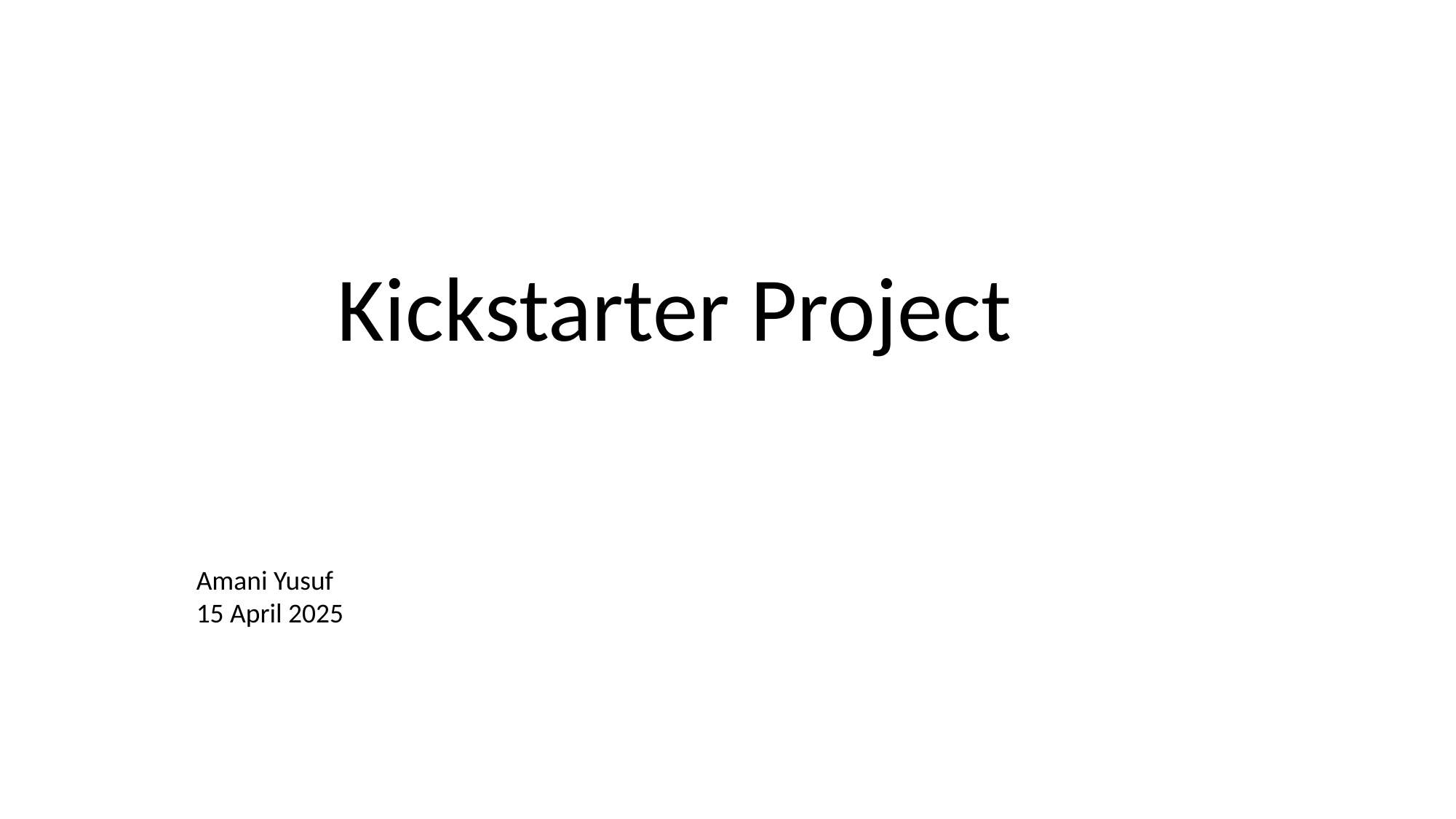

Kickstarter Project
Amani Yusuf
15 April 2025